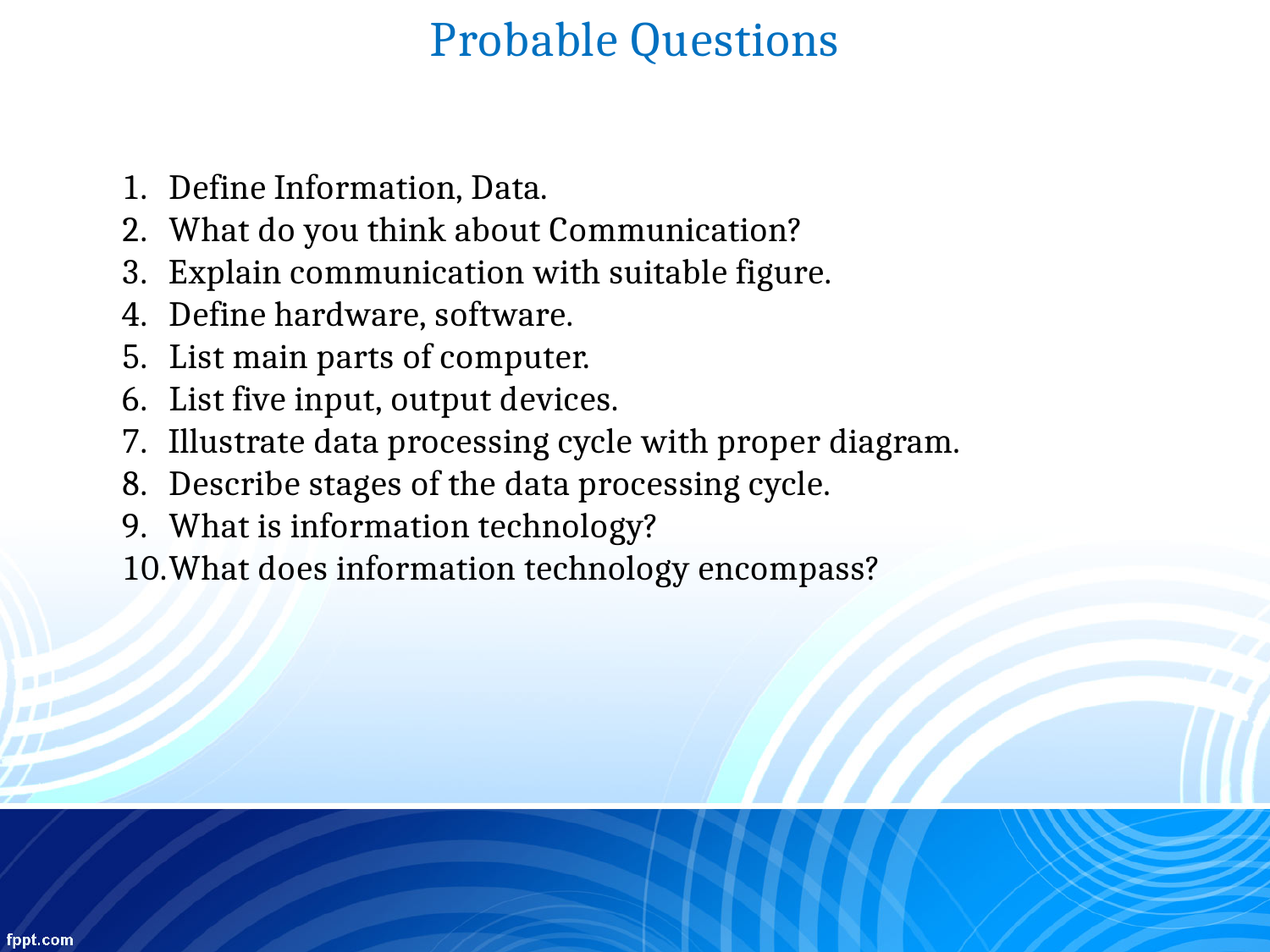

Probable Questions
Define Information, Data.
What do you think about Communication?
Explain communication with suitable figure.
Define hardware, software.
List main parts of computer.
List five input, output devices.
Illustrate data processing cycle with proper diagram.
Describe stages of the data processing cycle.
What is information technology?
What does information technology encompass?